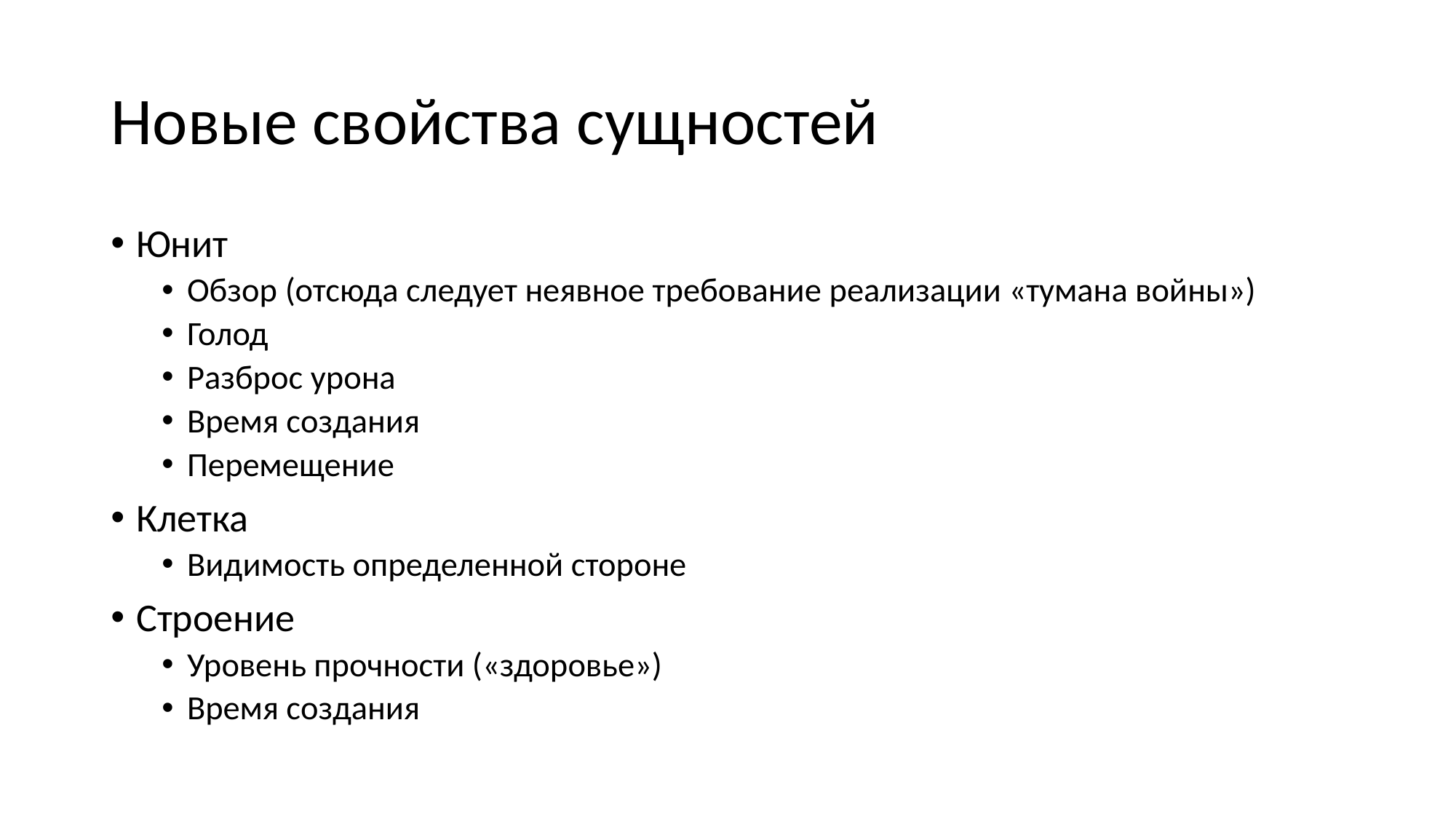

# Новые свойства сущностей
Юнит
Обзор (отсюда следует неявное требование реализации «тумана войны»)
Голод
Разброс урона
Время создания
Перемещение
Клетка
Видимость определенной стороне
Строение
Уровень прочности («здоровье»)
Время создания